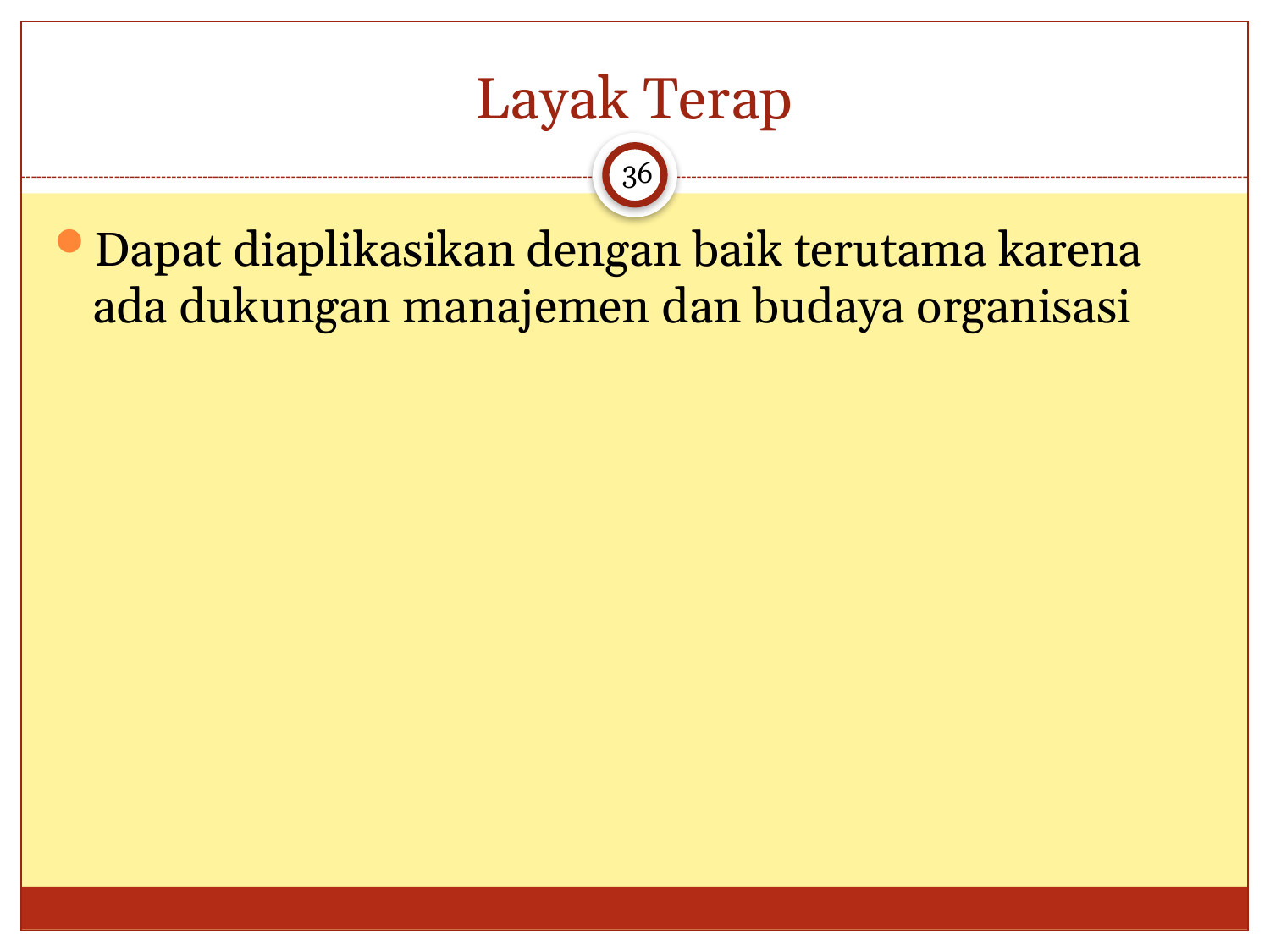

# Layak Terap
36
Dapat diaplikasikan dengan baik terutama karena ada dukungan manajemen dan budaya organisasi